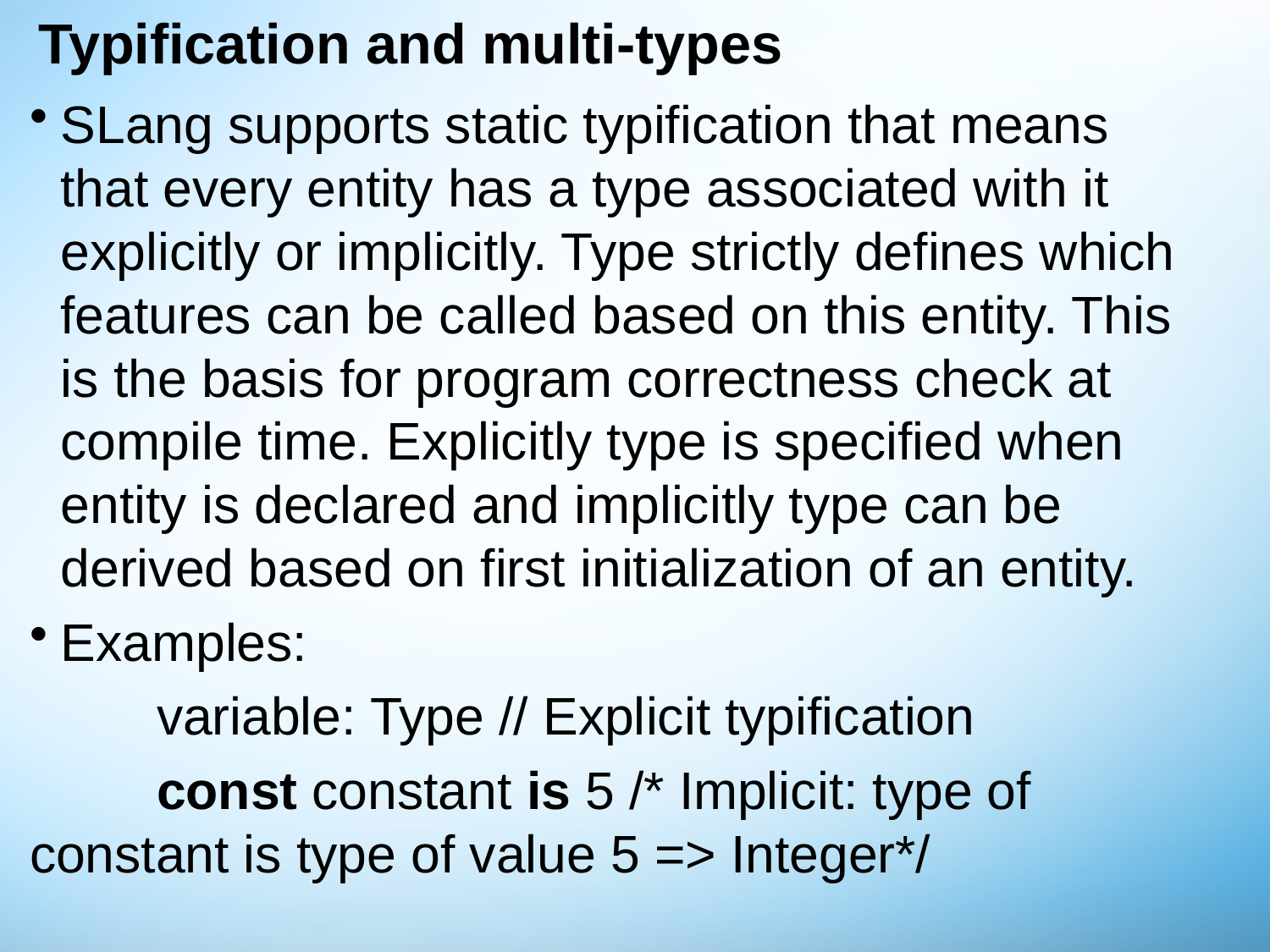

# Typification and multi-types
SLang supports static typification that means that every entity has a type associated with it explicitly or implicitly. Type strictly defines which features can be called based on this entity. This is the basis for program correctness check at compile time. Explicitly type is specified when entity is declared and implicitly type can be derived based on first initialization of an entity.
Examples:
	variable: Type // Explicit typification
	const constant is 5 /* Implicit: type of constant is type of value 5 => Integer*/